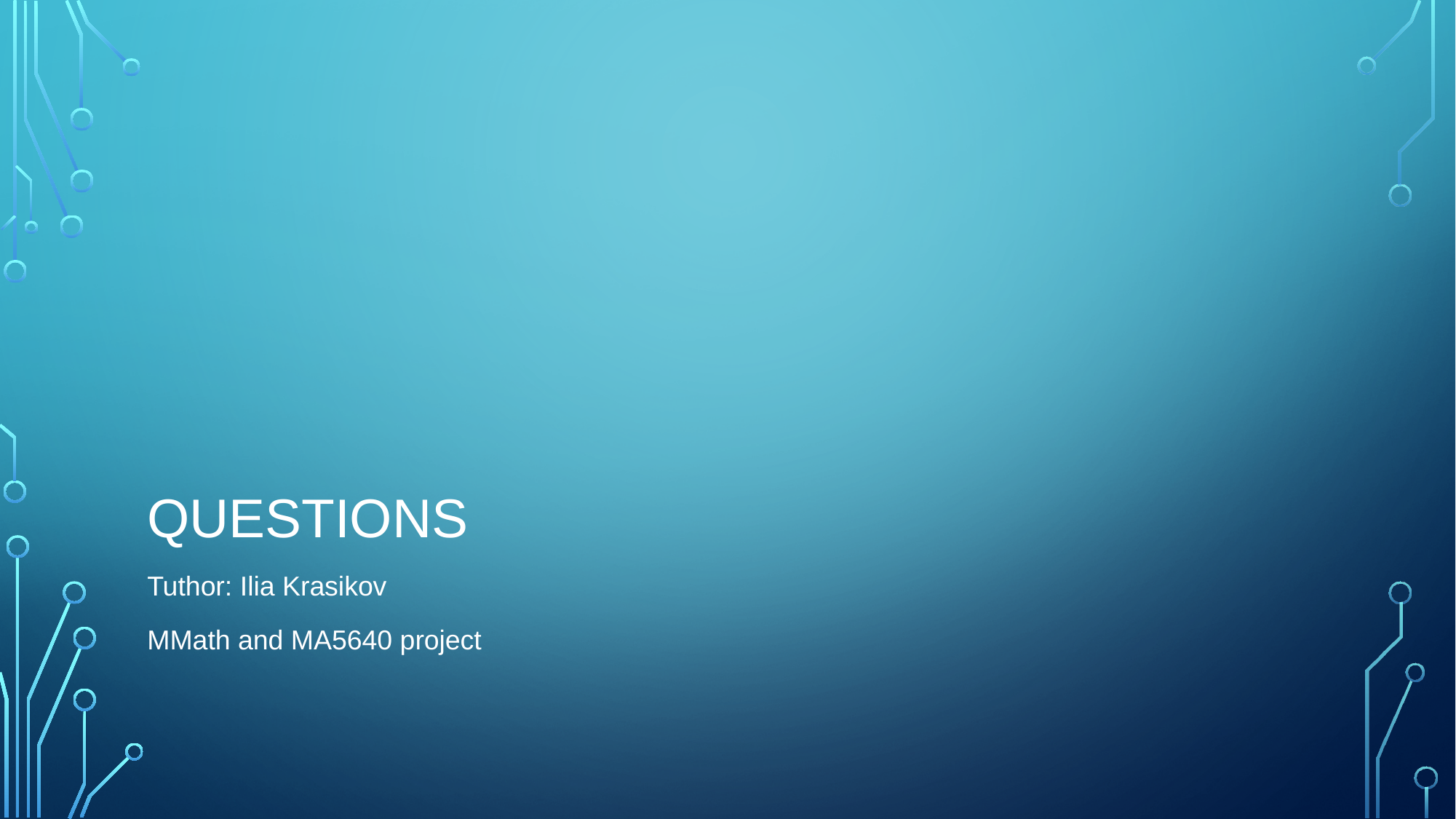

# Questions
Tuthor: Ilia Krasikov
MMath and MA5640 project